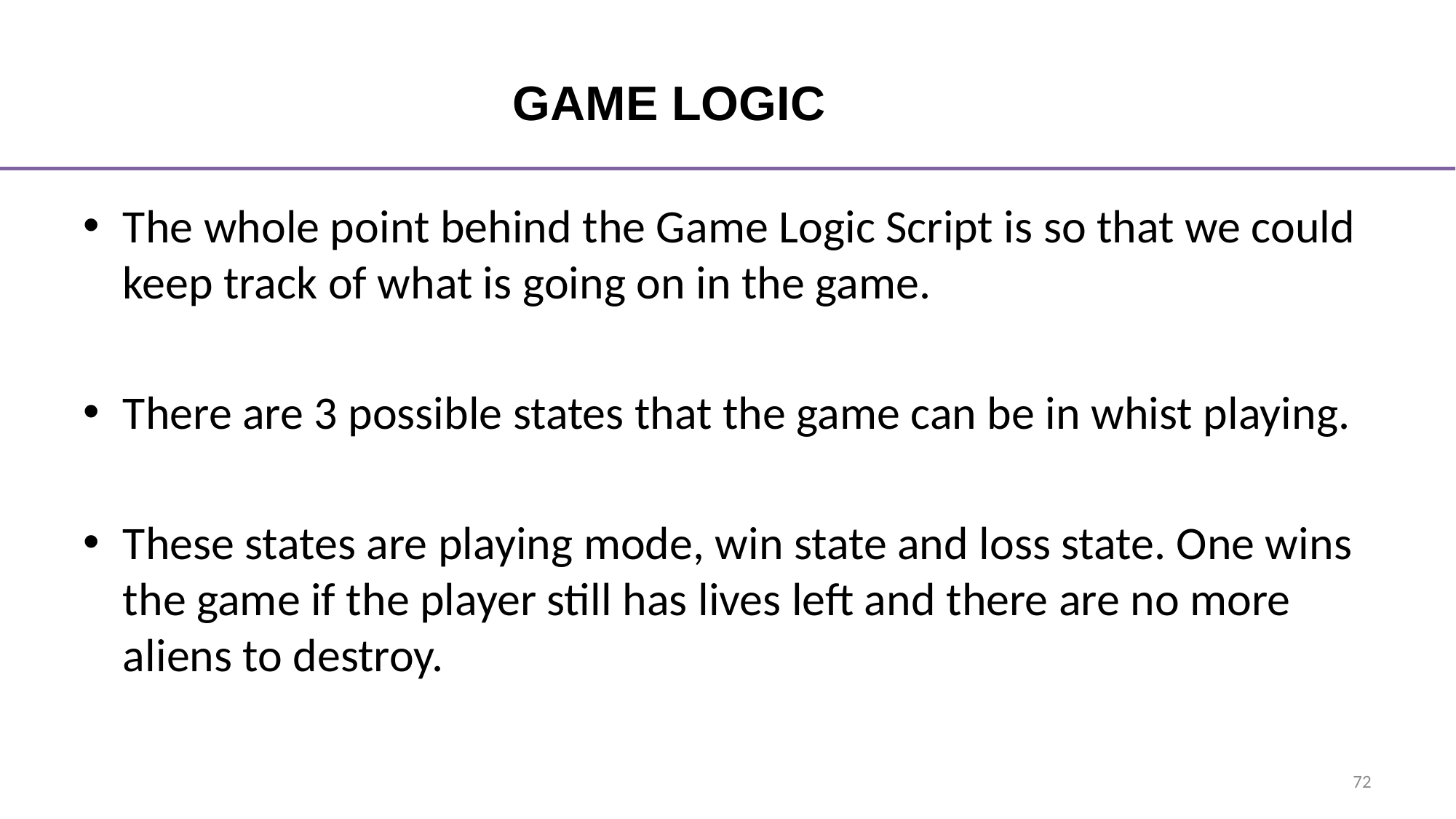

# Game Logic
The whole point behind the Game Logic Script is so that we could keep track of what is going on in the game.

There are 3 possible states that the game can be in whist playing.

These states are playing mode, win state and loss state. One wins the game if the player still has lives left and there are no more aliens to destroy.

72